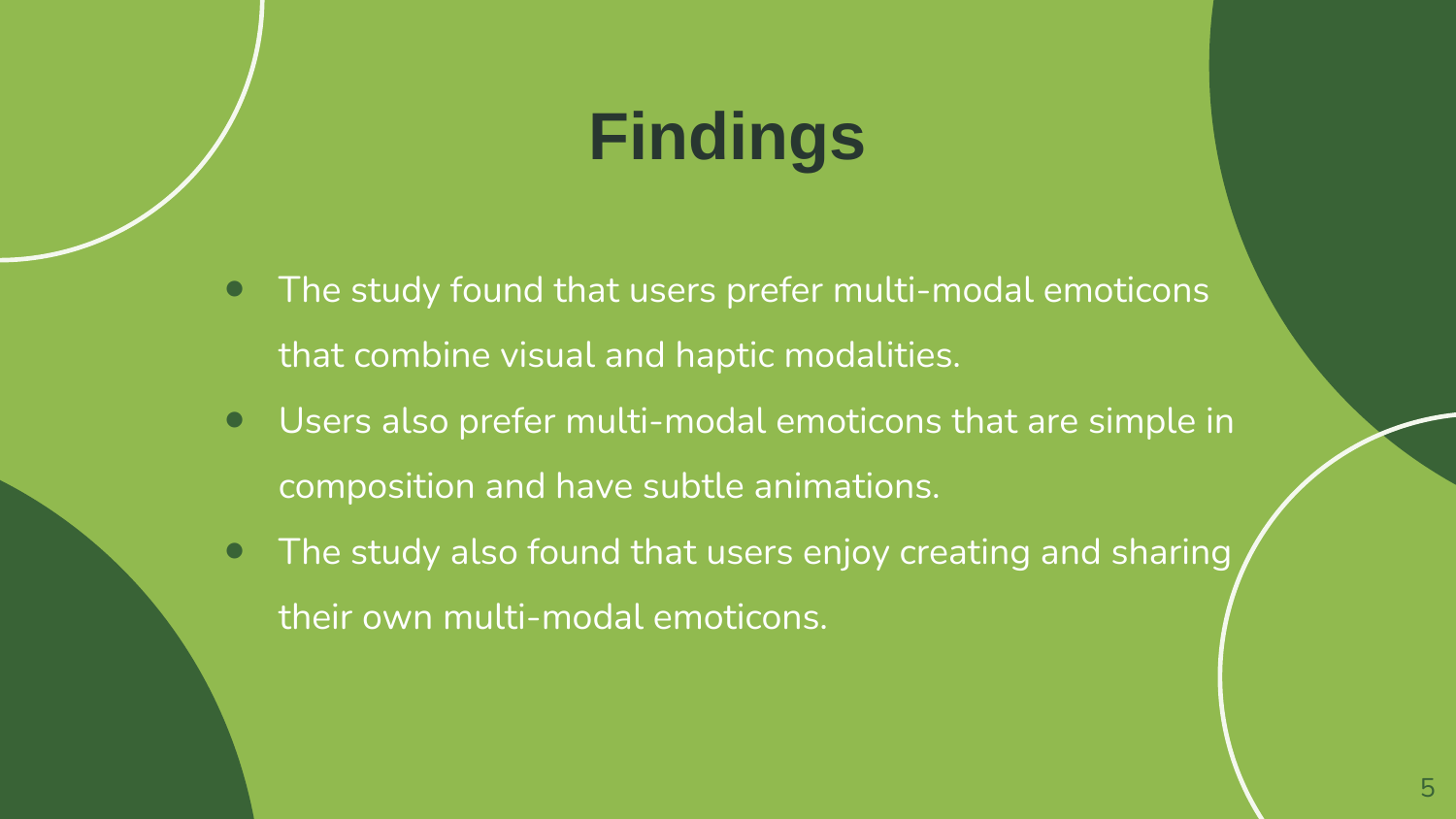

# Findings
The study found that users prefer multi-modal emoticons that combine visual and haptic modalities.
Users also prefer multi-modal emoticons that are simple in composition and have subtle animations.
The study also found that users enjoy creating and sharing their own multi-modal emoticons.
5